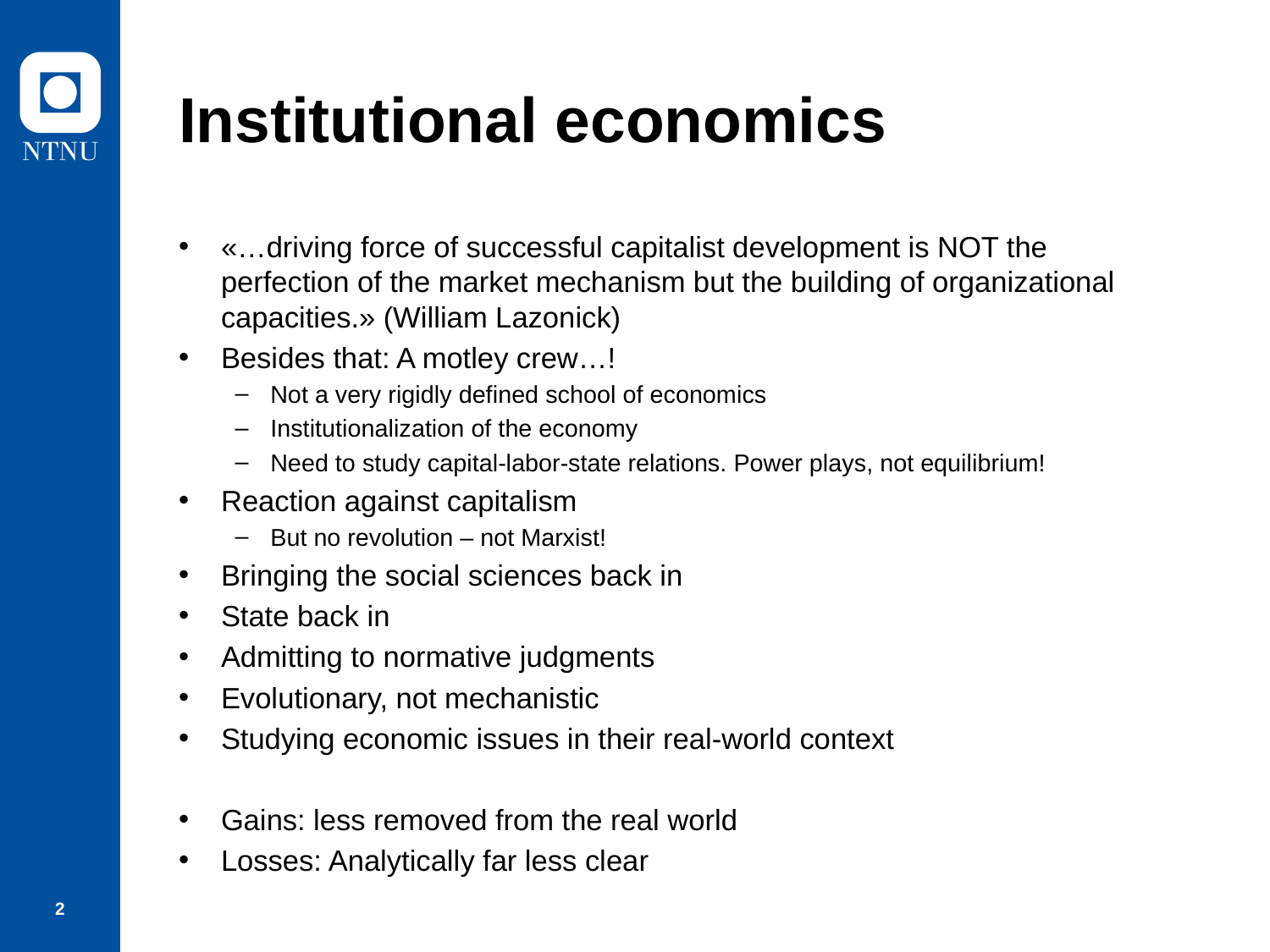

# Institutional economics
«…driving force of successful capitalist development is NOT the perfection of the market mechanism but the building of organizational capacities.» (William Lazonick)
Besides that: A motley crew…!
Not a very rigidly defined school of economics
Institutionalization of the economy
Need to study capital-labor-state relations. Power plays, not equilibrium!
Reaction against capitalism
But no revolution – not Marxist!
Bringing the social sciences back in
State back in
Admitting to normative judgments
Evolutionary, not mechanistic
Studying economic issues in their real-world context

Gains: less removed from the real world
Losses: Analytically far less clear